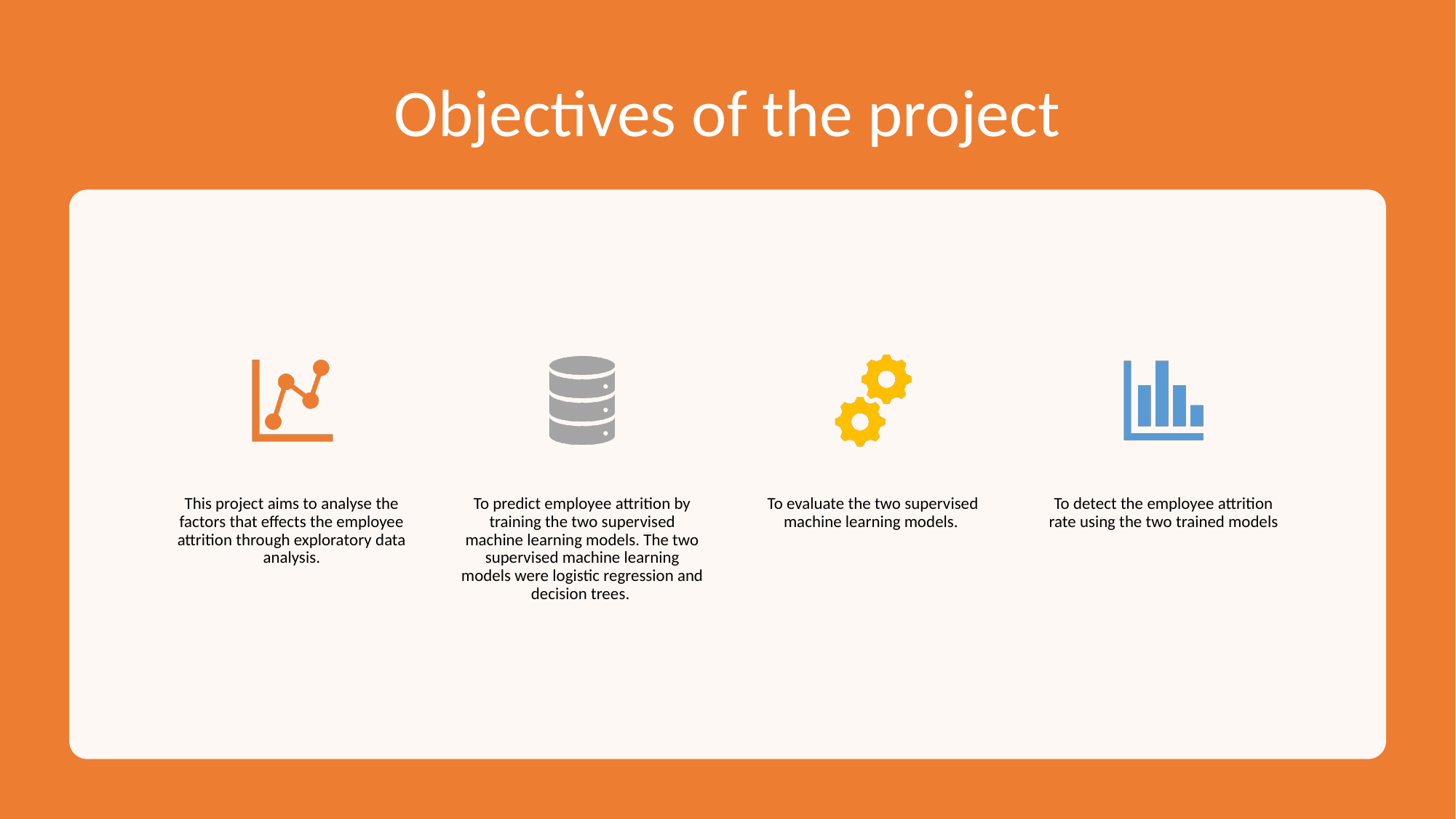

# Objectives of the project

This project aims to analyse the factors that effects the employee attrition through exploratory data analysis.
To predict employee attrition by training the two supervised machine learning models. The two supervised machine learning models were logistic regression and decision trees.
To evaluate the two supervised machine learning models.
To detect the employee attrition rate using the two trained models